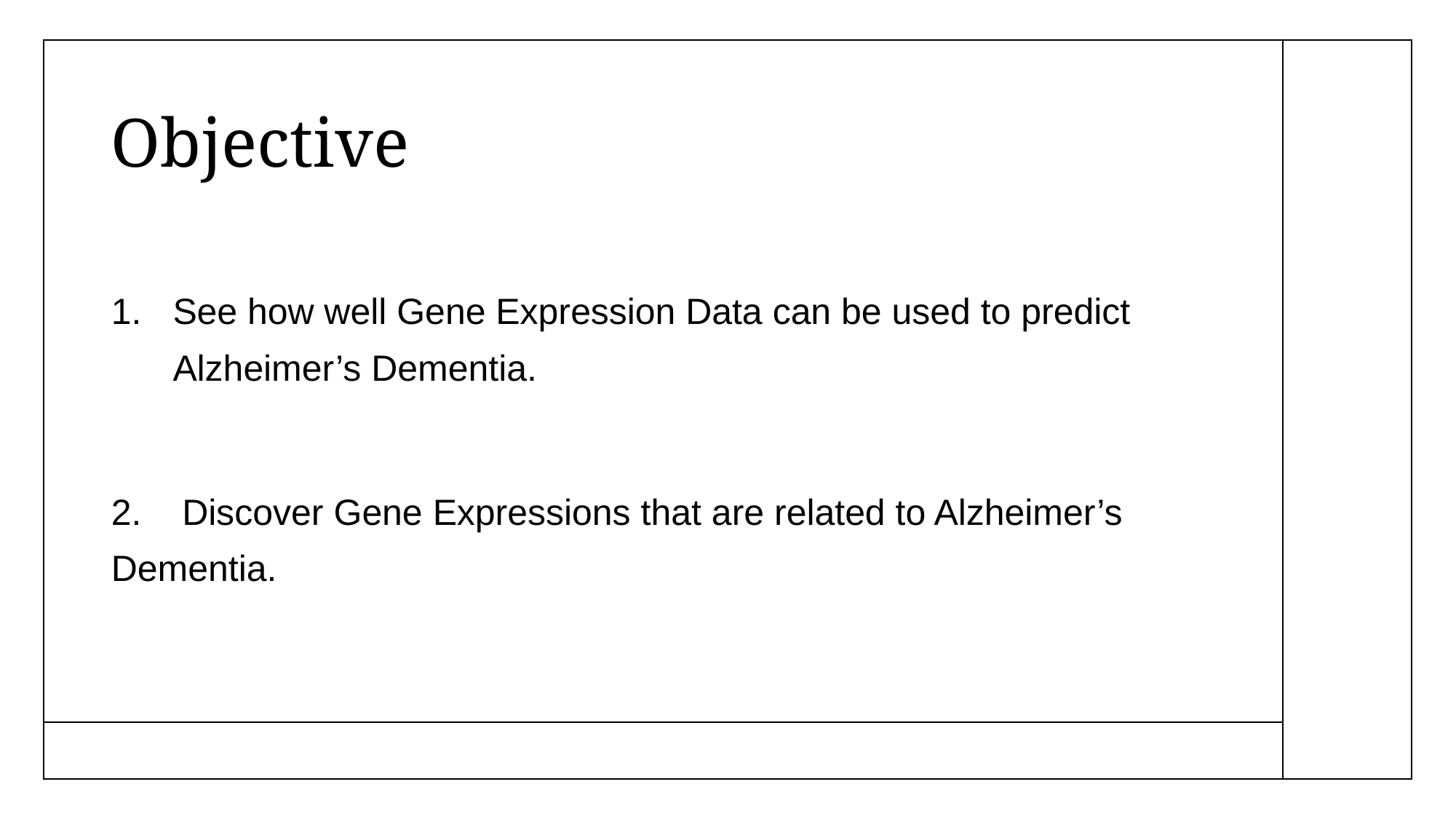

# Objective

See how well Gene Expression Data can be used to predict Alzheimer’s Dementia.

2.    Discover Gene Expressions that are related to Alzheimer’s Dementia.